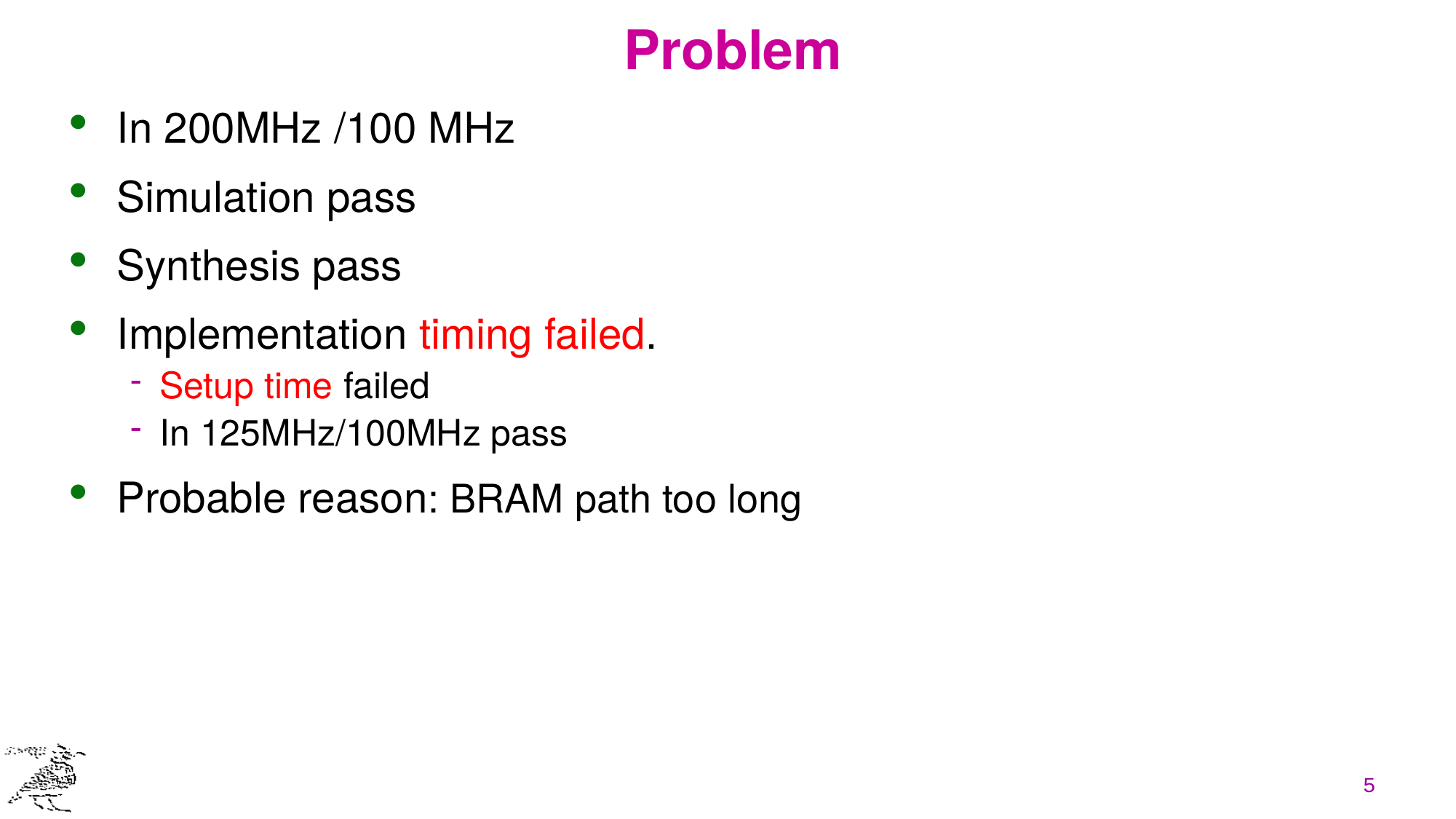

# Problem
In 200MHz /100 MHz
Simulation pass
Synthesis pass
Implementation timing failed.
Setup time failed
In 125MHz/100MHz pass
Probable reason: BRAM path too long

5